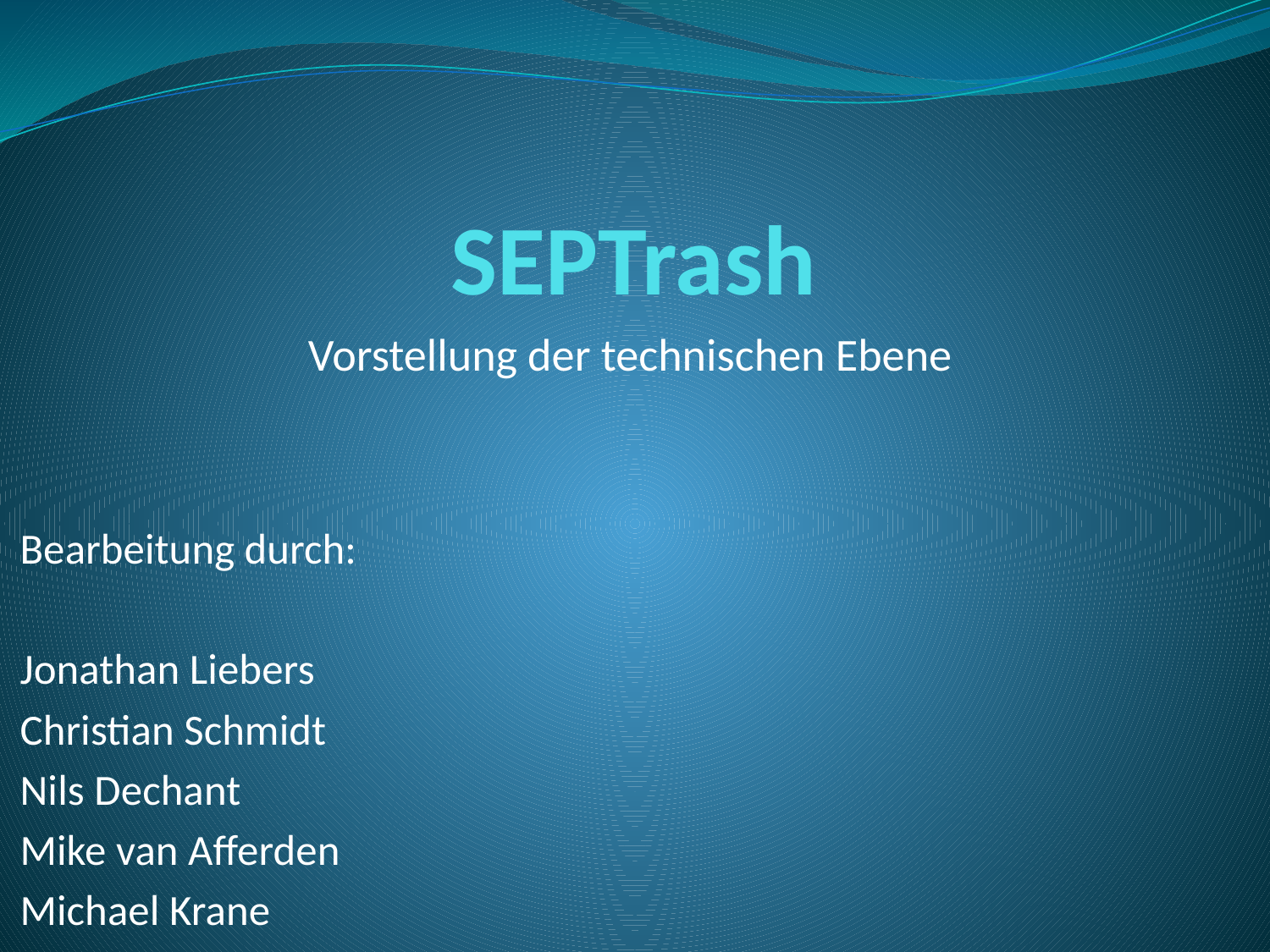

# SEPTrash
Vorstellung der technischen Ebene
Bearbeitung durch:

Jonathan Liebers
Christian Schmidt
Nils Dechant
Mike van Afferden
Michael Krane